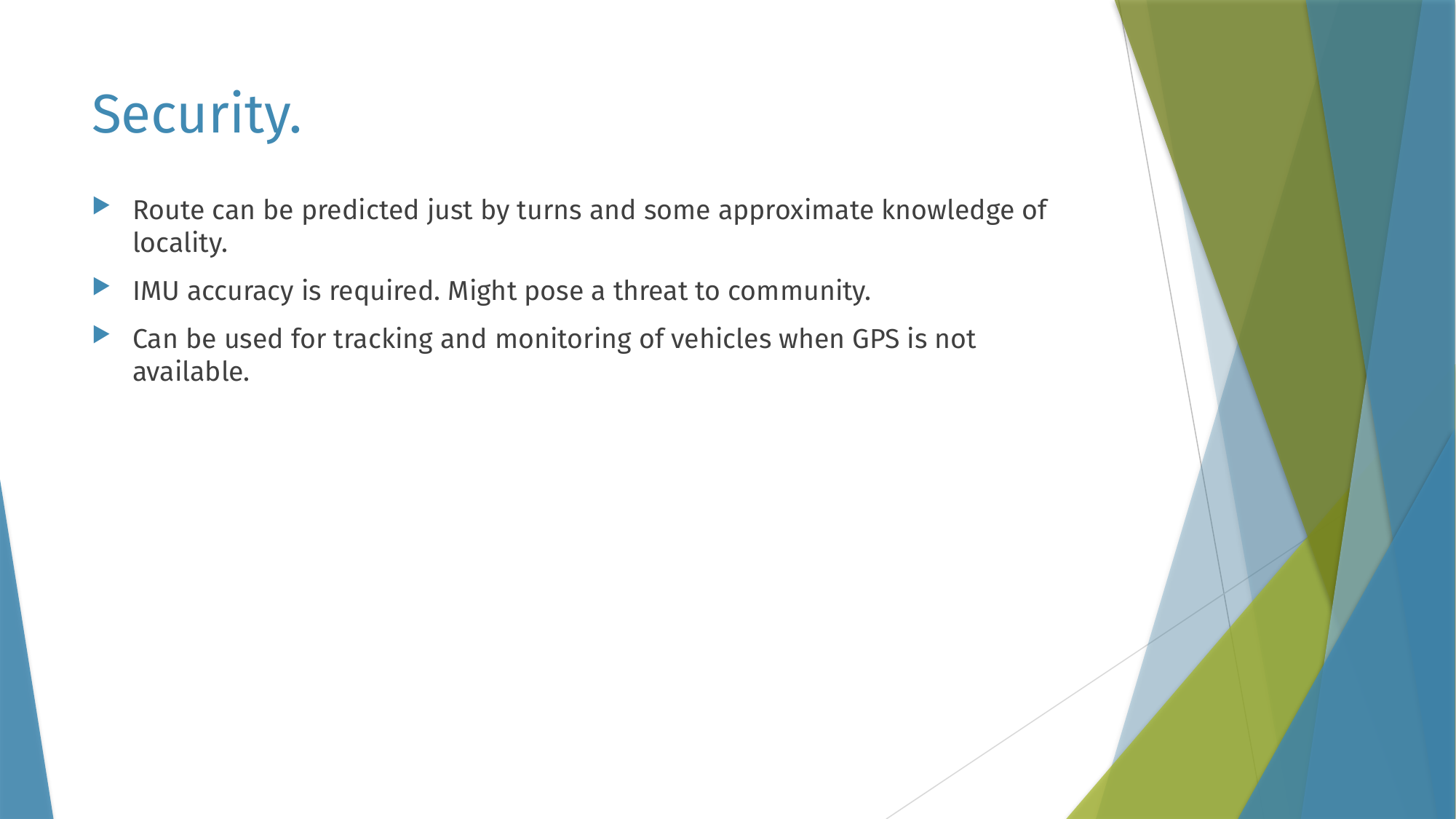

# Security.
Route can be predicted just by turns and some approximate knowledge of locality.
IMU accuracy is required. Might pose a threat to community.
Can be used for tracking and monitoring of vehicles when GPS is not available.